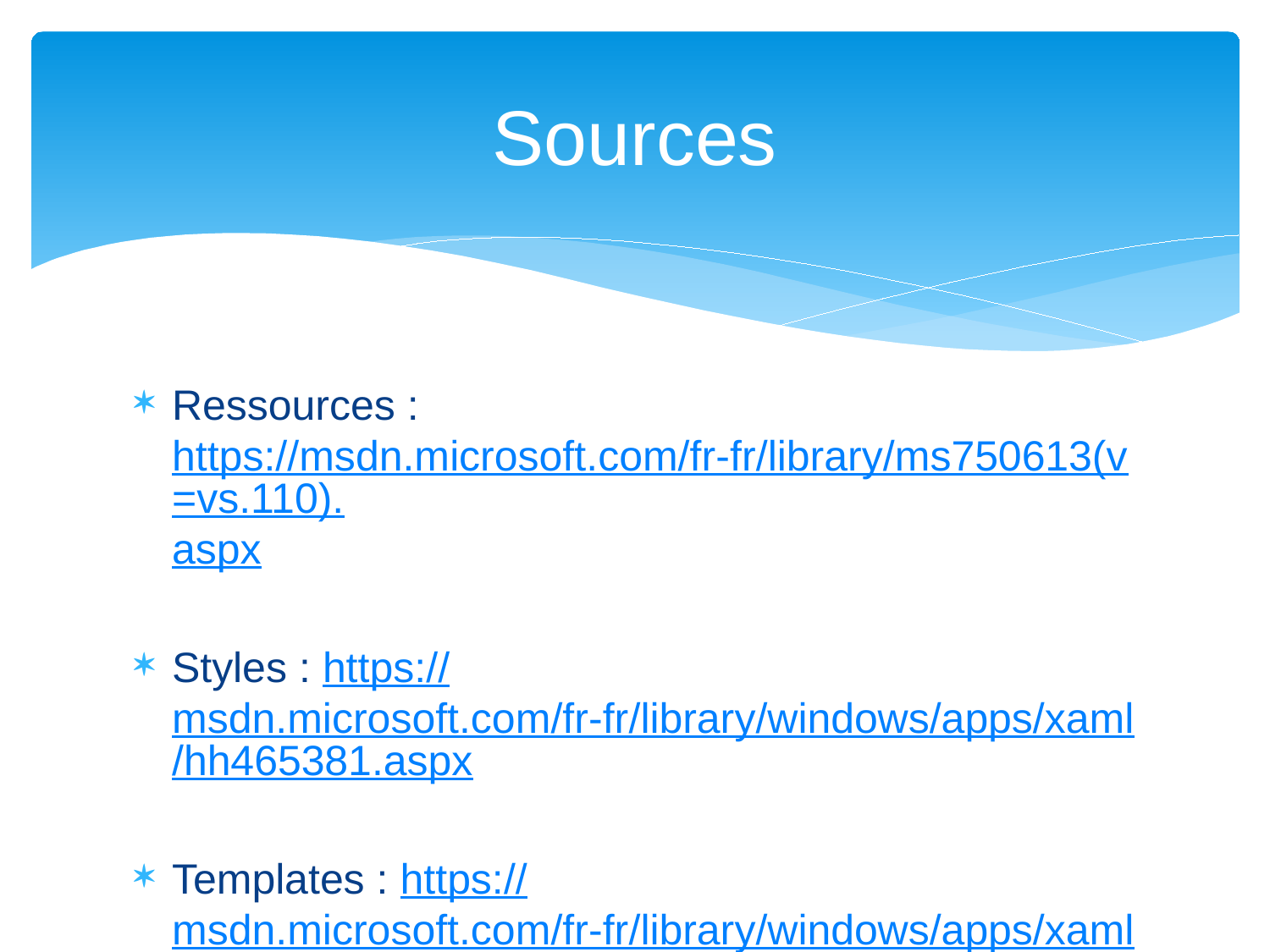

# Sources
Ressources : https://msdn.microsoft.com/fr-fr/library/ms750613(v=vs.110).aspx

Styles : https://msdn.microsoft.com/fr-fr/library/windows/apps/xaml/hh465381.aspx

Templates : https://msdn.microsoft.com/fr-fr/library/windows/apps/xaml/hh465374.aspx